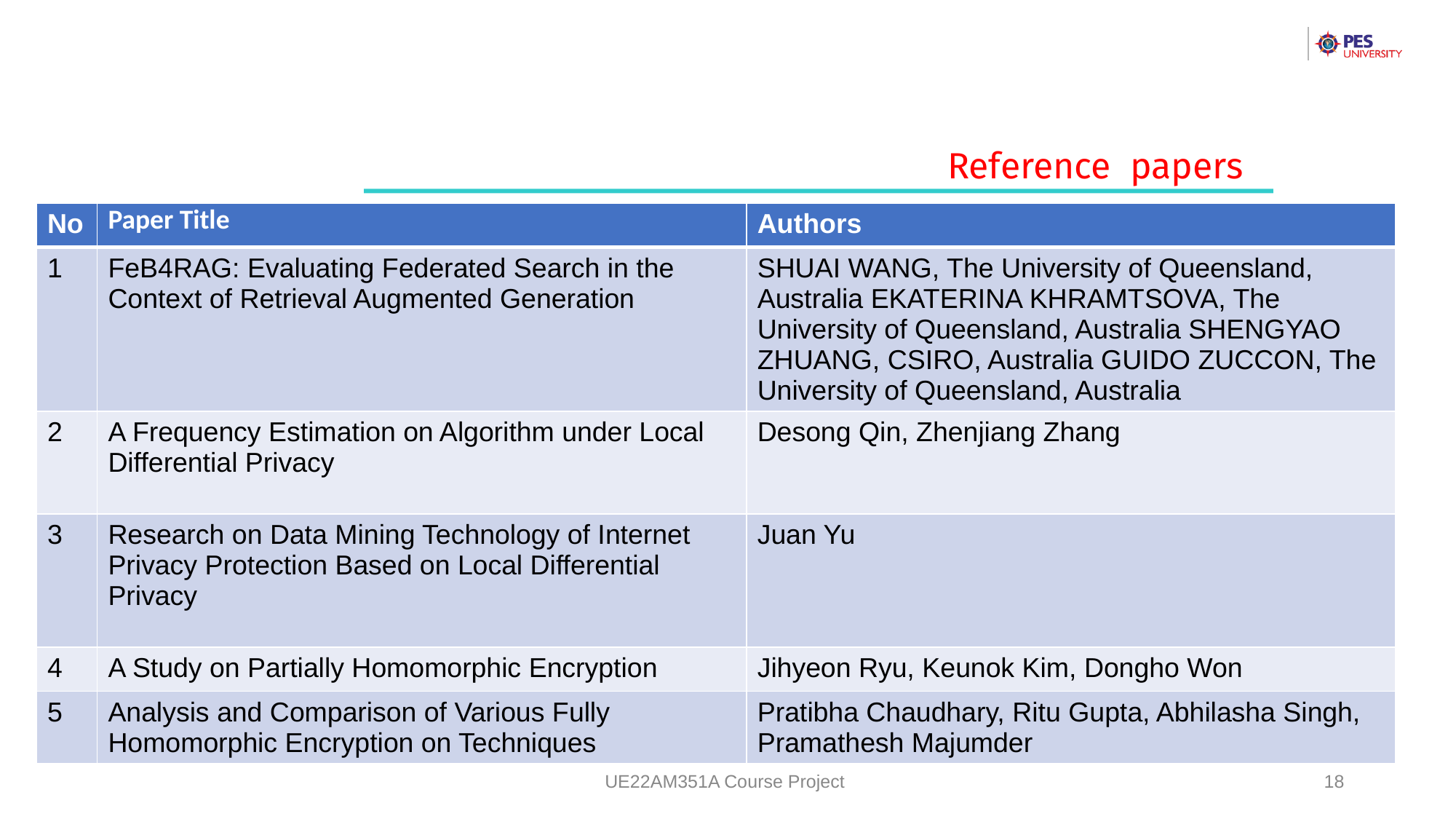

Reference  papers

| No | Paper Title | Authors |
| --- | --- | --- |
| 1 | FeB4RAG: Evaluating Federated Search in the Context of Retrieval Augmented Generation | SHUAI WANG, The University of Queensland, Australia EKATERINA KHRAMTSOVA, The University of Queensland, Australia SHENGYAO ZHUANG, CSIRO, Australia GUIDO ZUCCON, The University of Queensland, Australia |
| 2 | A Frequency Estimation on Algorithm under Local Differential Privacy | Desong Qin, Zhenjiang Zhang |
| 3 | Research on Data Mining Technology of Internet Privacy Protection Based on Local Differential Privacy | Juan Yu |
| 4 | A Study on Partially Homomorphic Encryption | Jihyeon Ryu, Keunok Kim, Dongho Won |
| 5 | Analysis and Comparison of Various Fully Homomorphic Encryption on Techniques | Pratibha Chaudhary, Ritu Gupta, Abhilasha Singh, Pramathesh Majumder |
UE22AM351A Course Project
18